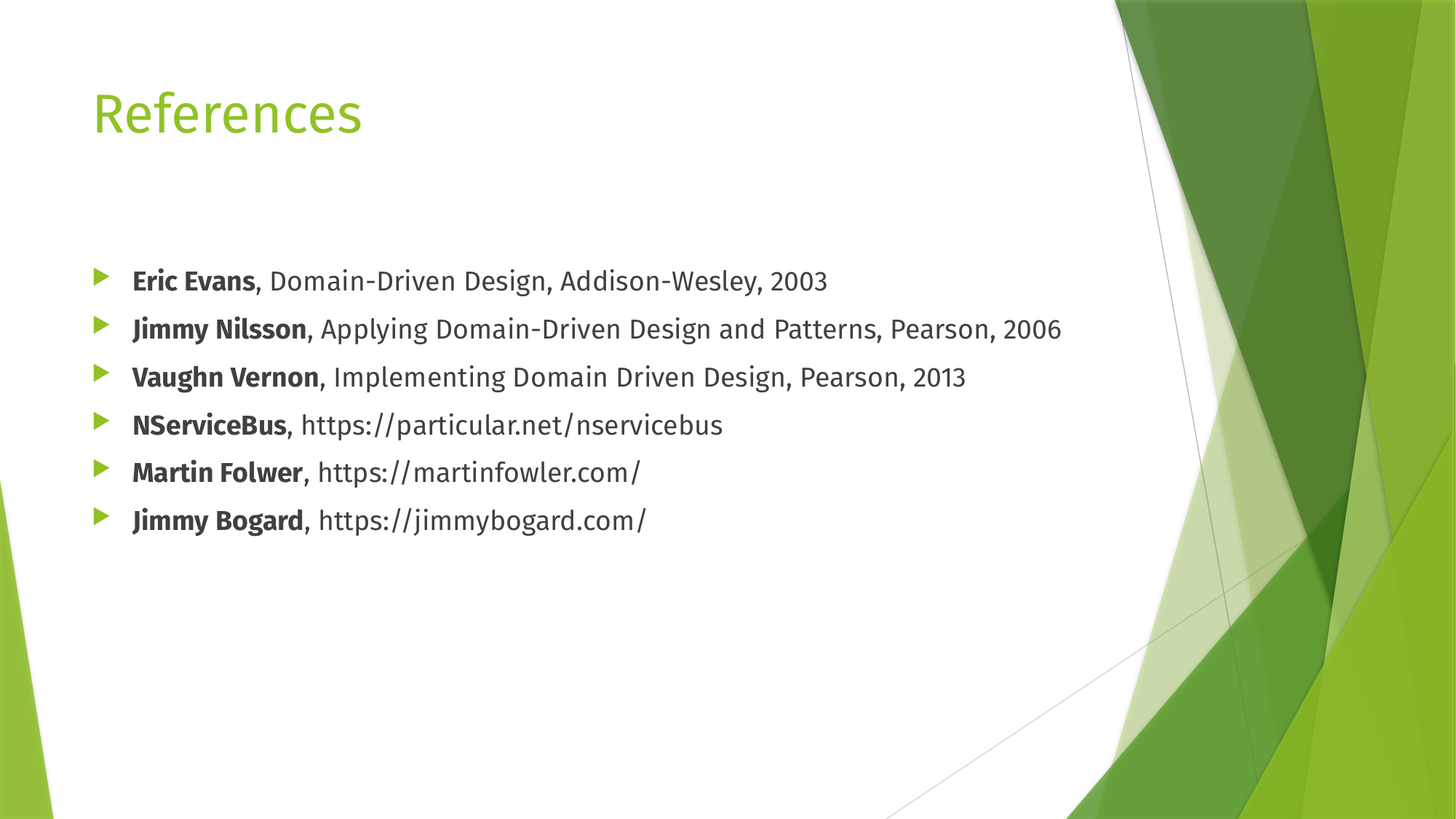

# References
Eric Evans, Domain-Driven Design, Addison-Wesley, 2003
Jimmy Nilsson, Applying Domain-Driven Design and Patterns, Pearson, 2006
Vaughn Vernon, Implementing Domain Driven Design, Pearson, 2013
NServiceBus, https://particular.net/nservicebus
Martin Folwer, https://martinfowler.com/
Jimmy Bogard, https://jimmybogard.com/